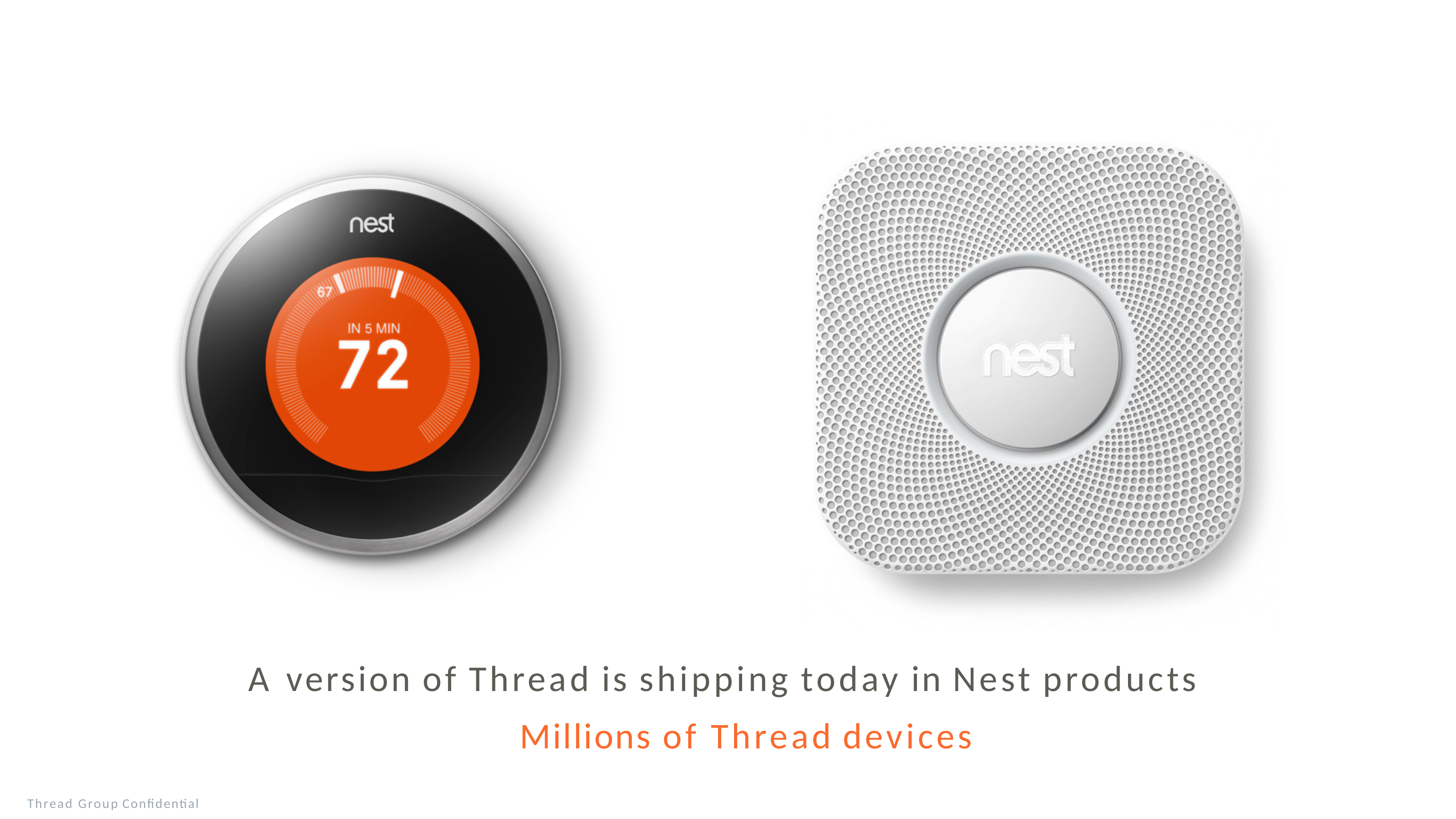

A version of Thread is shipping today in Nest products  Millions of Thread devices
Thread Group Confidential